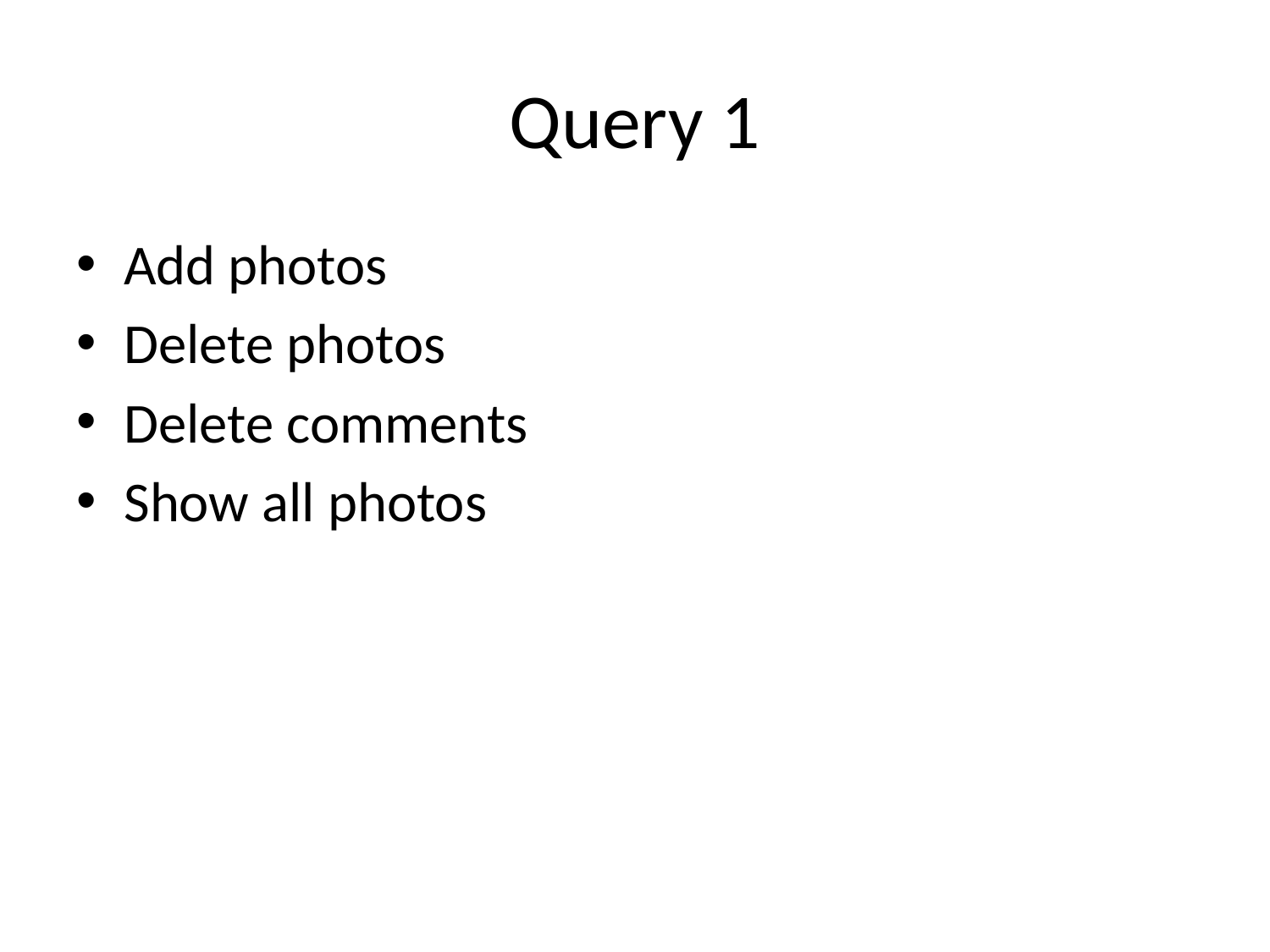

# Query 1
Add photos
Delete photos
Delete comments
Show all photos